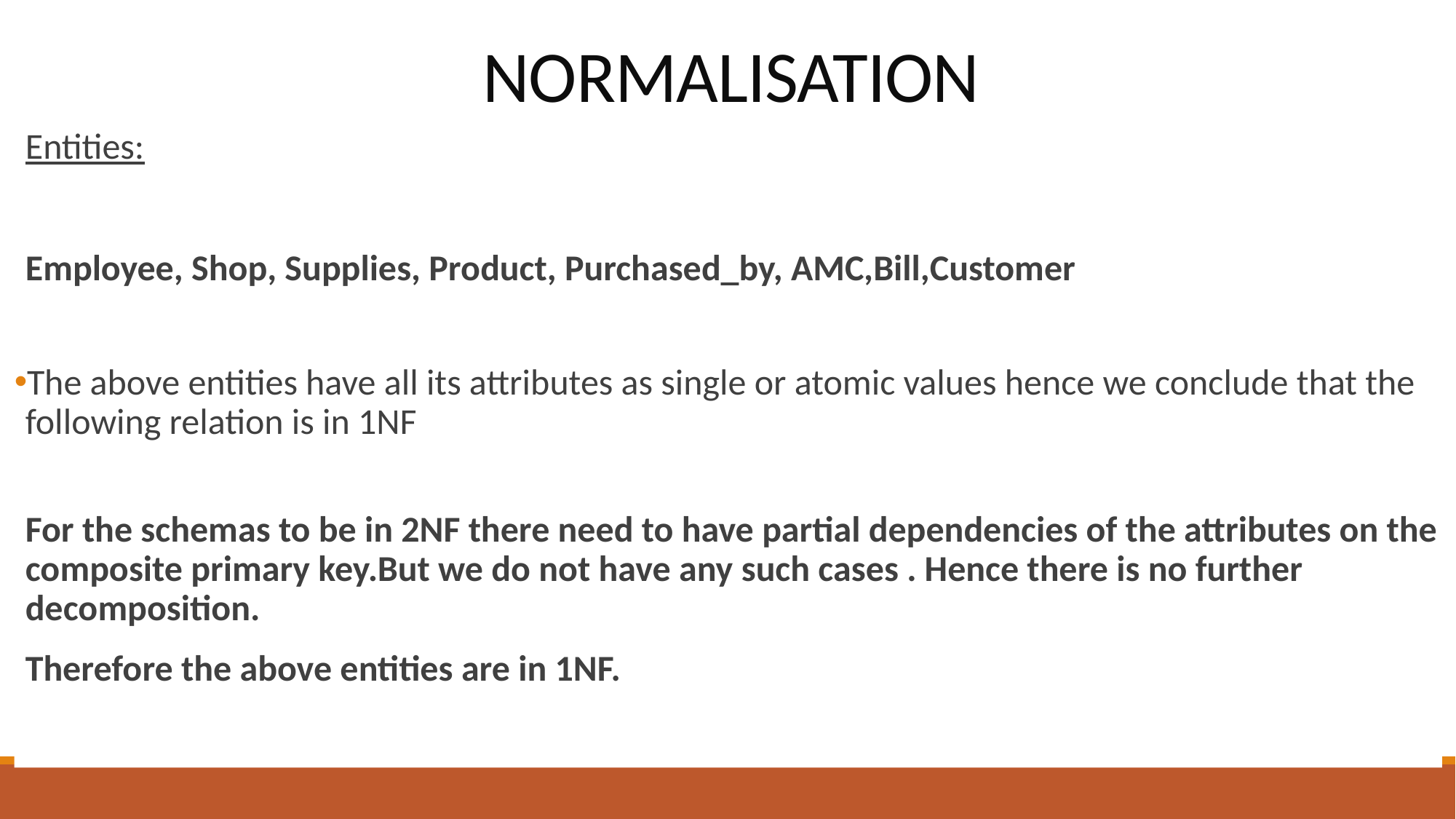

# NORMALISATION
Entities:

Employee, Shop, Supplies, Product, Purchased_by, AMC,Bill,Customer

The above entities have all its attributes as single or atomic values hence we conclude that the following relation is in 1NF

For the schemas to be in 2NF there need to have partial dependencies of the attributes on the composite primary key.But we do not have any such cases . Hence there is no further decomposition.
Therefore the above entities are in 1NF.